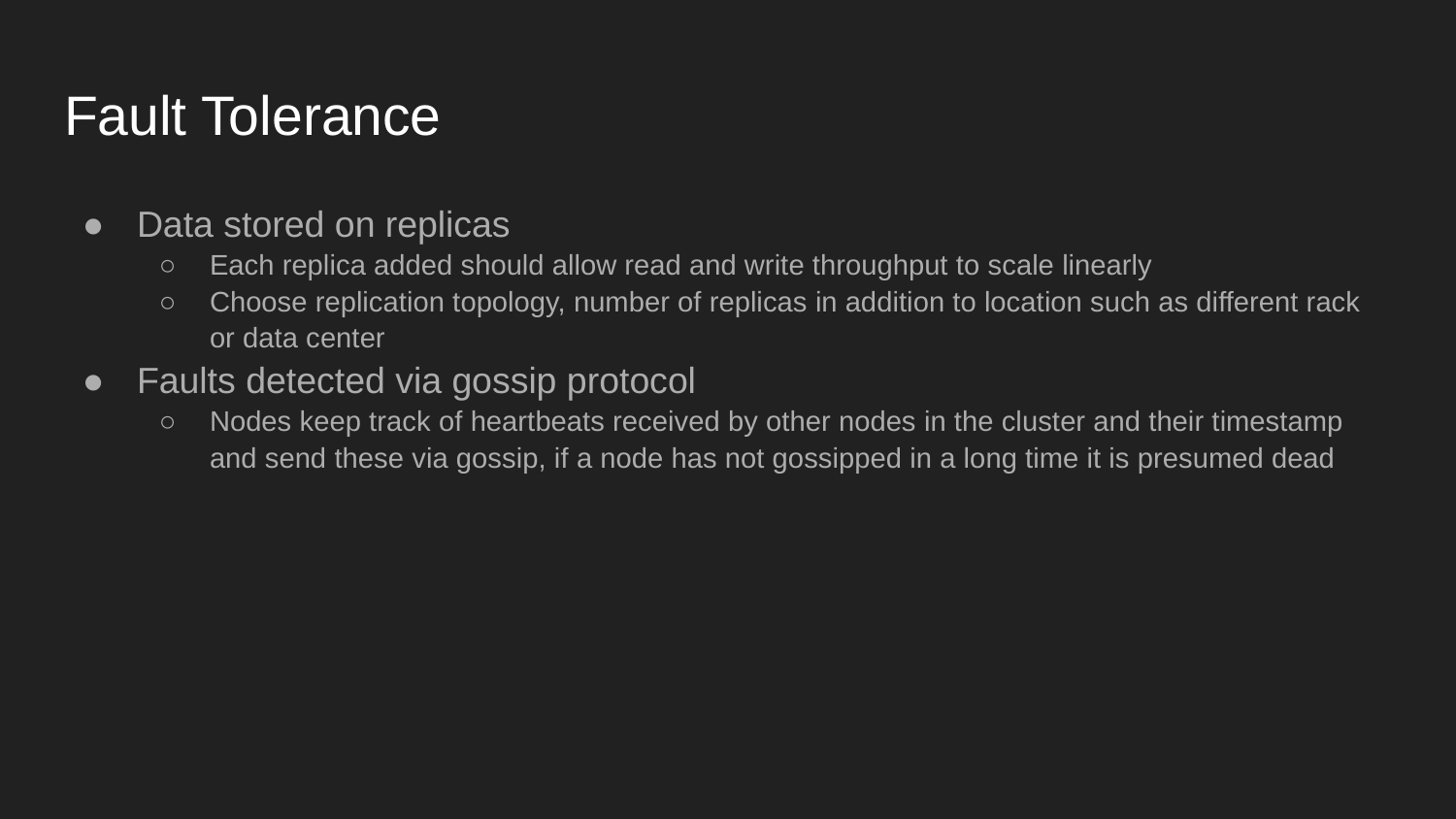

# Fault Tolerance
Data stored on replicas
Each replica added should allow read and write throughput to scale linearly
Choose replication topology, number of replicas in addition to location such as different rack or data center
Faults detected via gossip protocol
Nodes keep track of heartbeats received by other nodes in the cluster and their timestamp and send these via gossip, if a node has not gossipped in a long time it is presumed dead